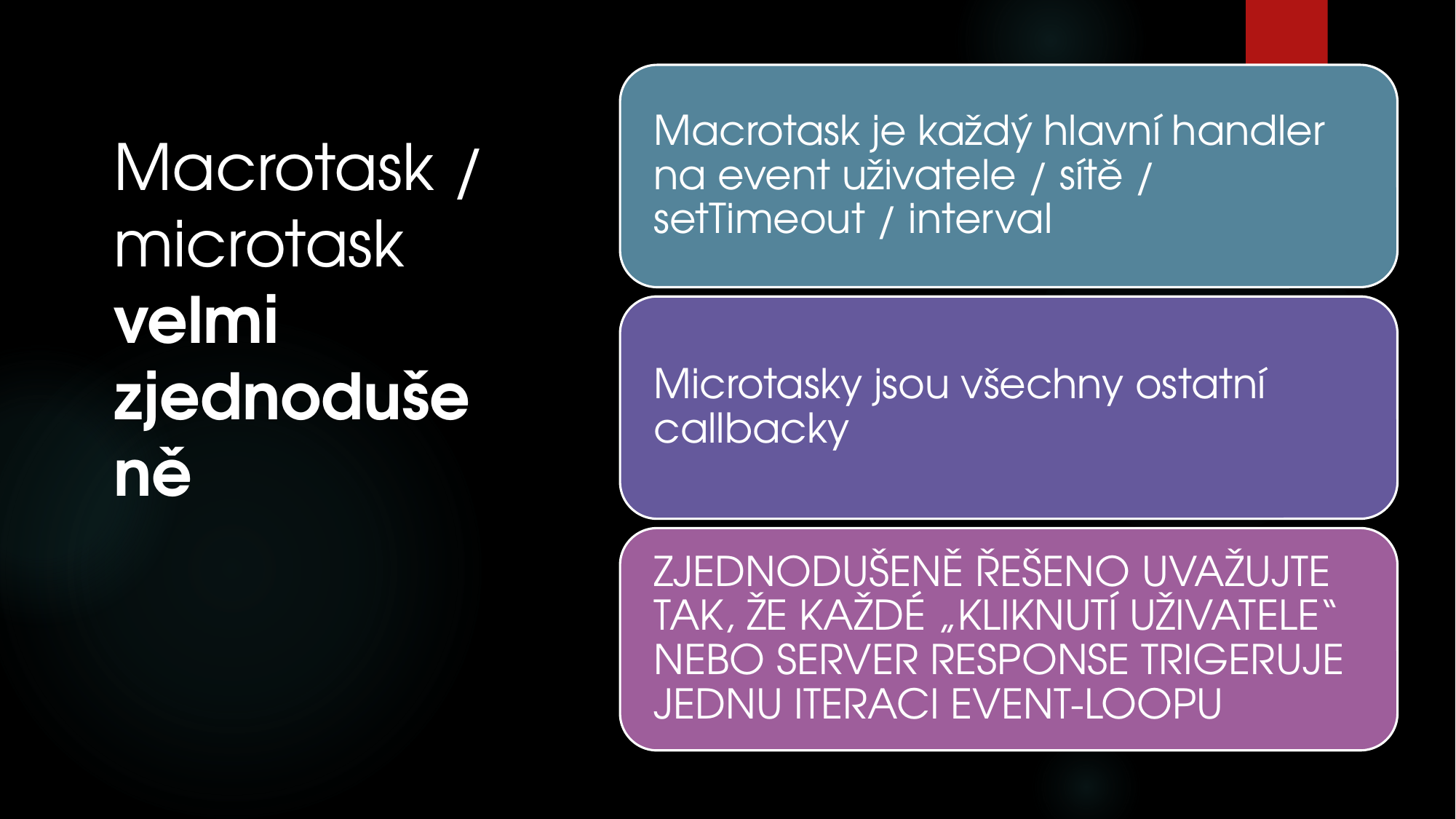

Macrotask je každý hlavní handler  na event uživatele / sítě / setTimeout / interval
Microtasky jsou všechny ostatní callbacky
ZJEDNODUŠENĚ ŘEŠENO UVAŽUJTE TAK, ŽE KAŽDÉ „KLIKNUTÍ UŽIVATELE“ NEBO SERVER RESPONSE TRIGERUJE JEDNU ITERACI EVENT-LOOPU
# Macrotask / microtask velmi zjednodušeně